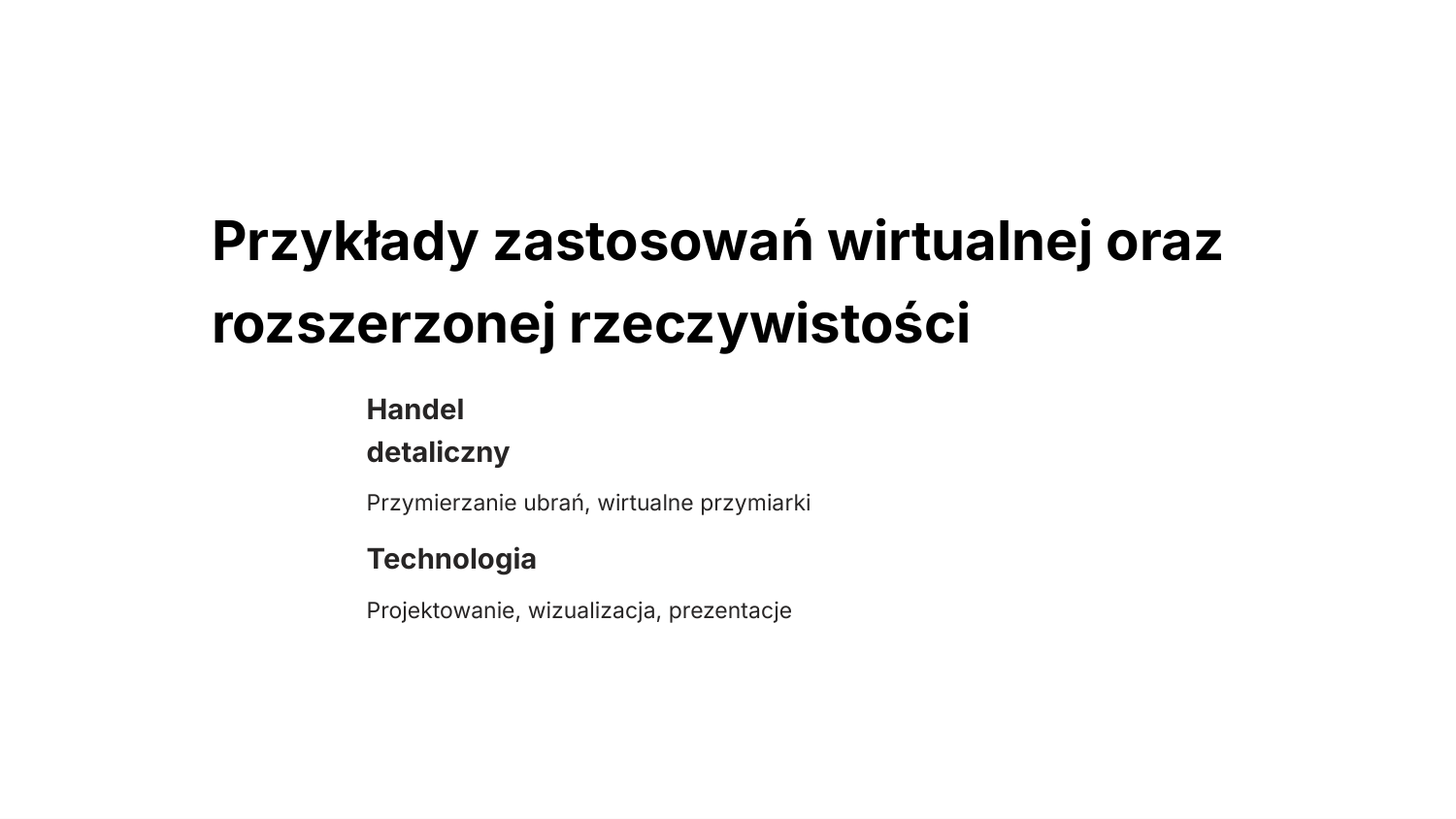

Przykłady zastosowań wirtualnej oraz rozszerzonej rzeczywistości

Handel detaliczny
Przymierzanie ubrań, wirtualne przymiarki

Technologia
Projektowanie, wizualizacja, prezentacje